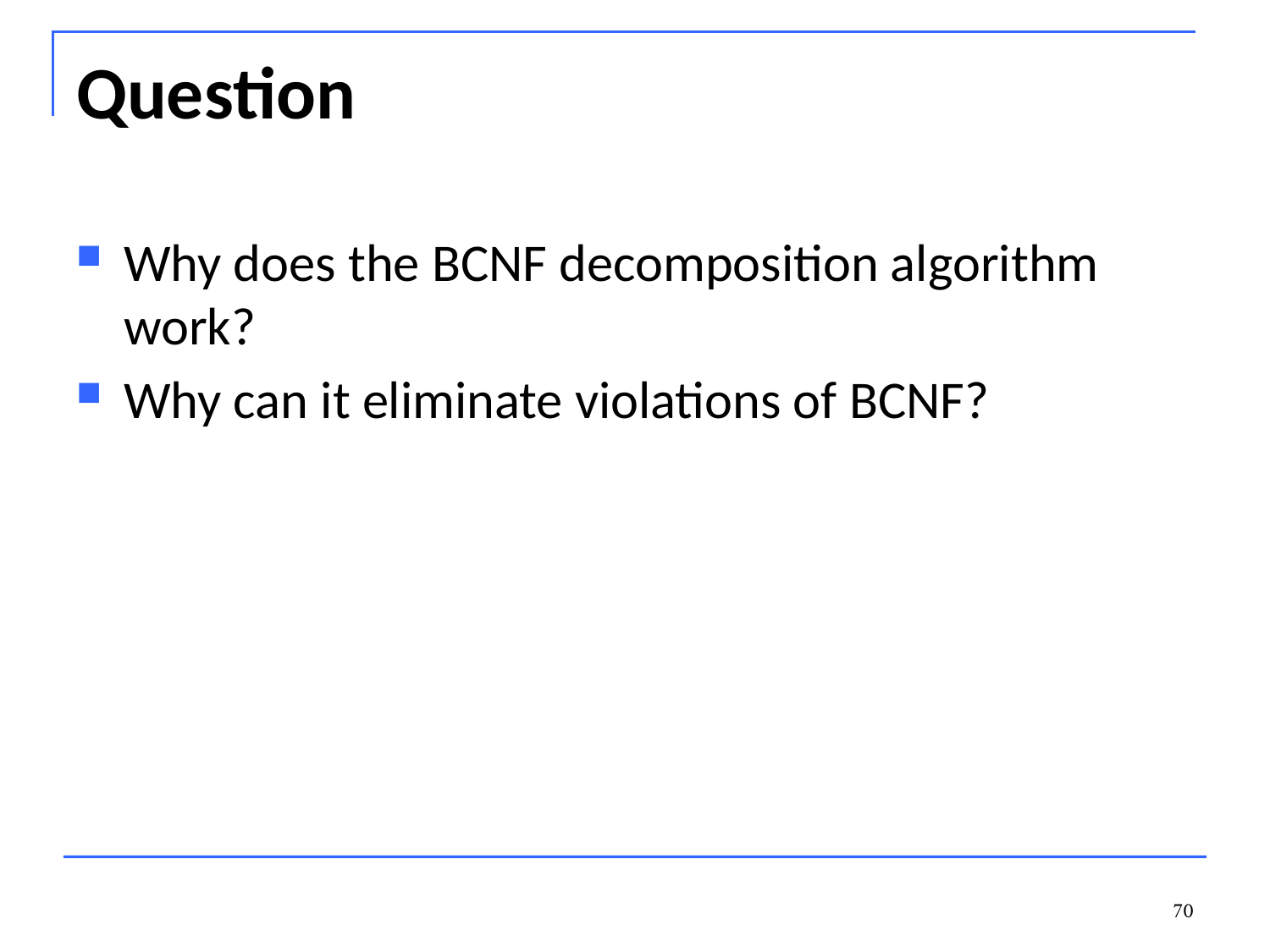

# Question
Why does the BCNF decomposition algorithm work?
Why can it eliminate violations of BCNF?
70